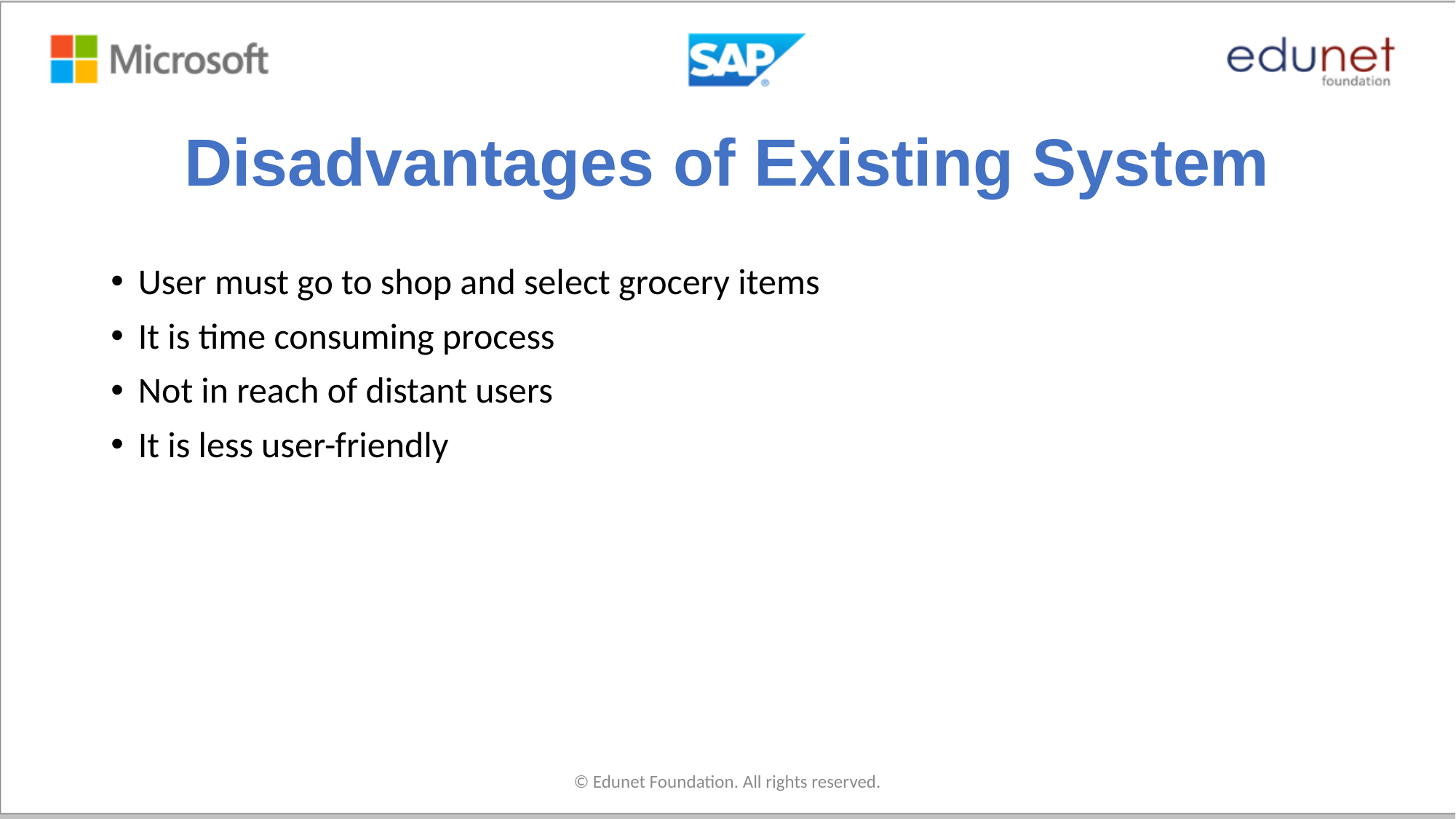

# Disadvantages of Existing System
User must go to shop and select grocery items
It is time consuming process
Not in reach of distant users
It is less user-friendly

© Edunet Foundation. All rights reserved.